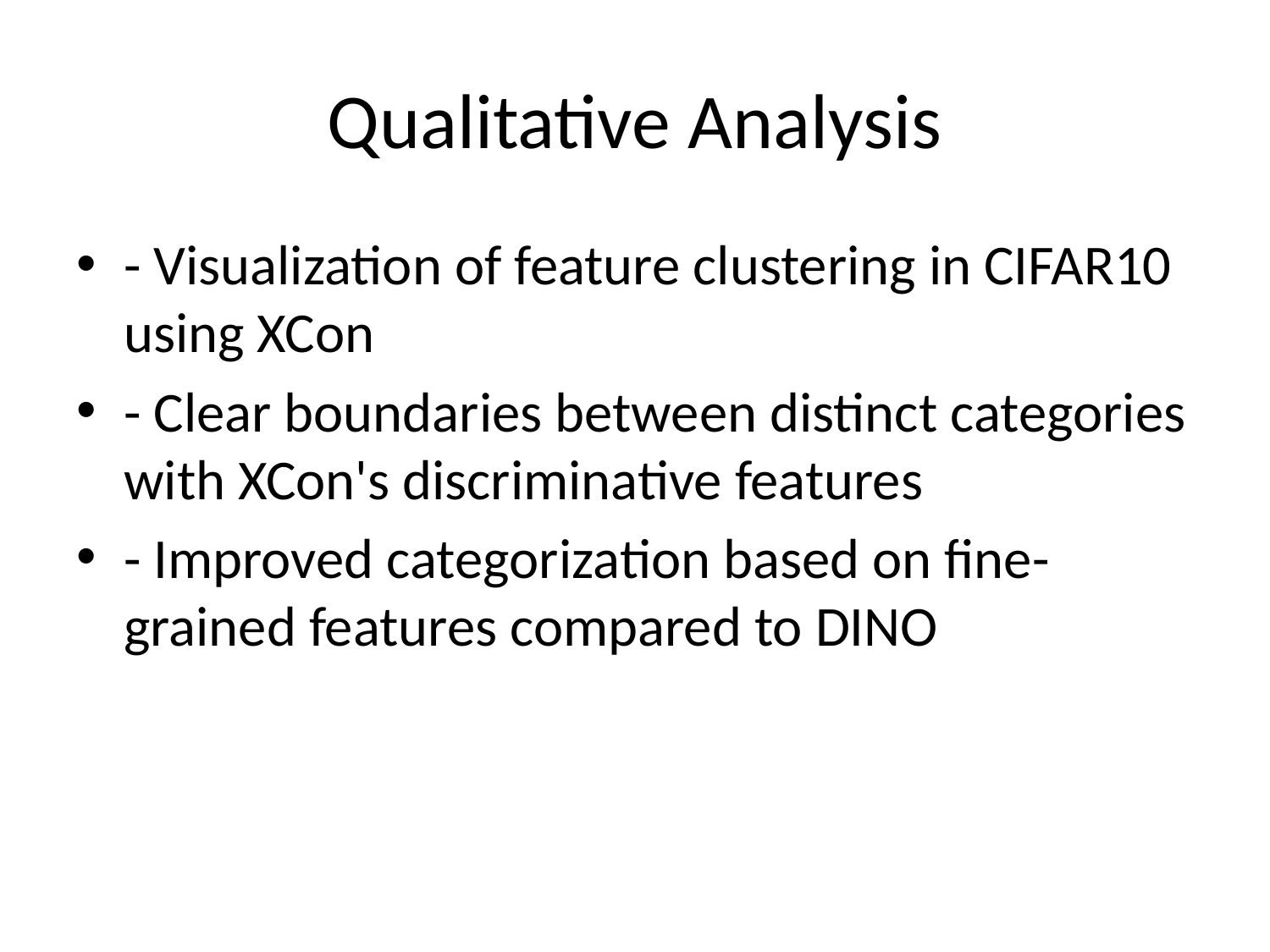

# Qualitative Analysis
- Visualization of feature clustering in CIFAR10 using XCon
- Clear boundaries between distinct categories with XCon's discriminative features
- Improved categorization based on fine-grained features compared to DINO